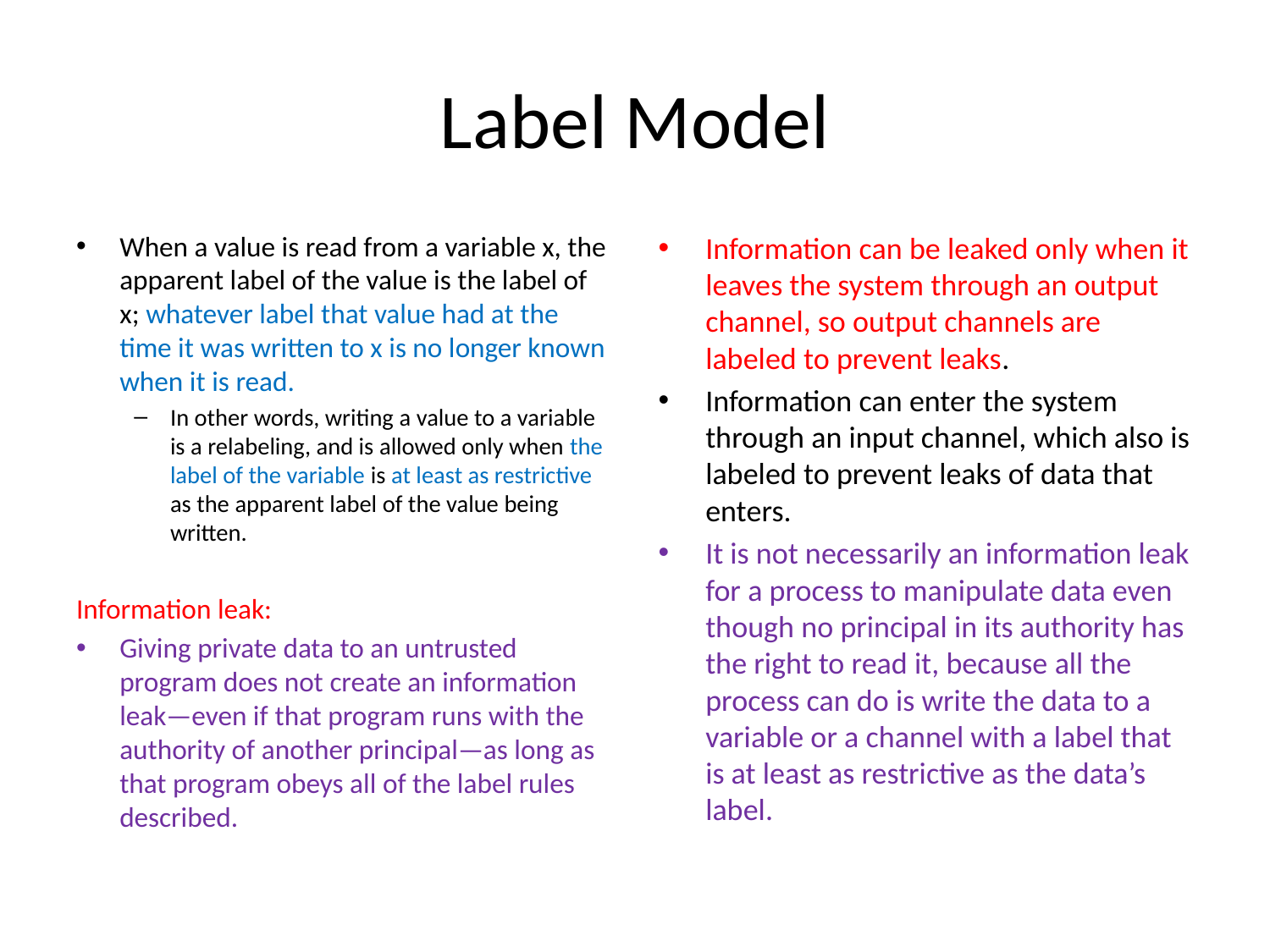

# Label Model
When a value is read from a variable x, the apparent label of the value is the label of x; whatever label that value had at the time it was written to x is no longer known when it is read.
In other words, writing a value to a variable is a relabeling, and is allowed only when the label of the variable is at least as restrictive as the apparent label of the value being written.

Information leak:
Giving private data to an untrusted program does not create an information leak—even if that program runs with the authority of another principal—as long as that program obeys all of the label rules described.

Information can be leaked only when it leaves the system through an output channel, so output channels are labeled to prevent leaks.
Information can enter the system through an input channel, which also is labeled to prevent leaks of data that enters.
It is not necessarily an information leak for a process to manipulate data even though no principal in its authority has the right to read it, because all the process can do is write the data to a variable or a channel with a label that is at least as restrictive as the data’s label.